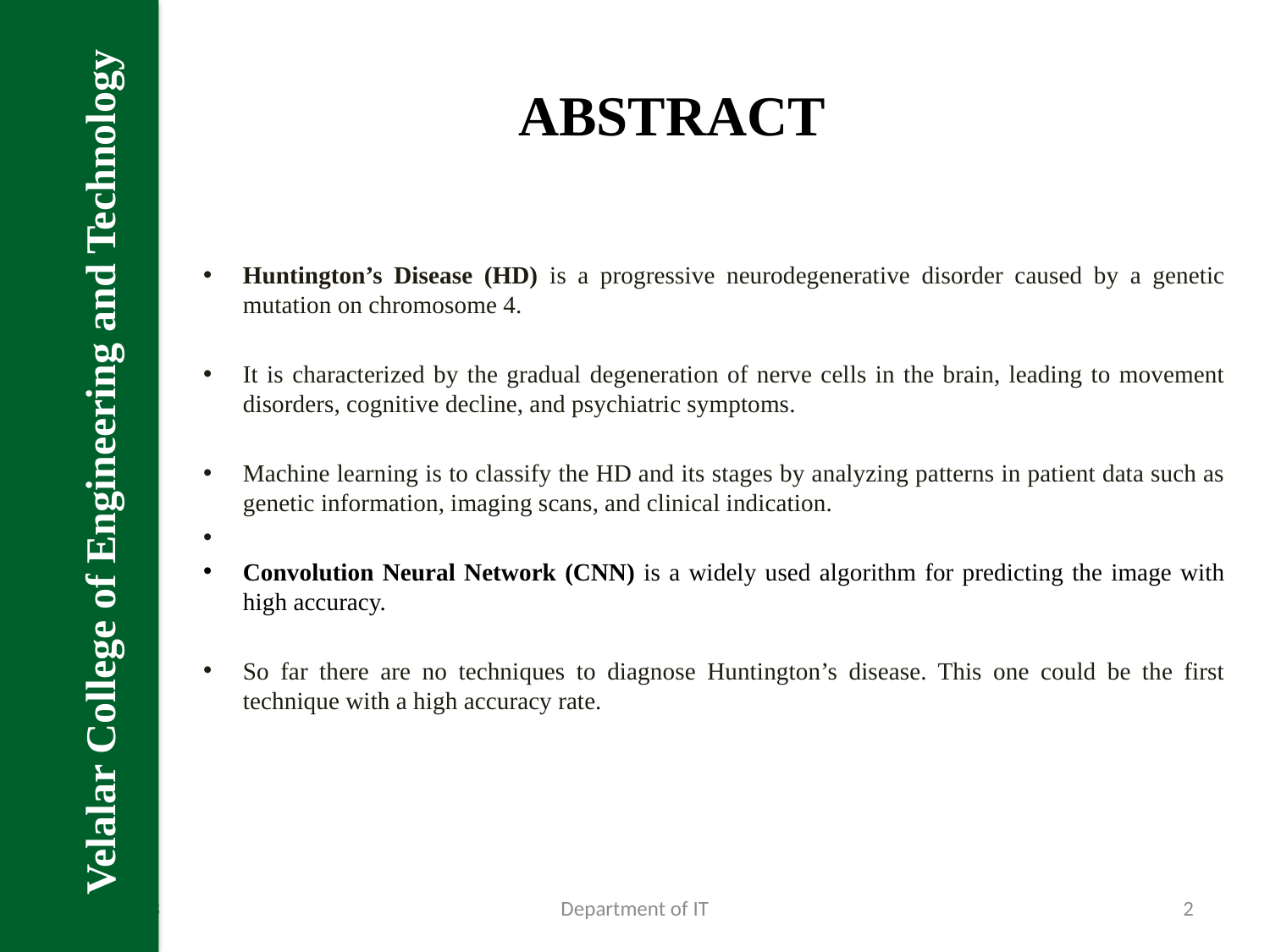

Velalar College of Engineering and Technology
# ABSTRACT

Huntington’s Disease (HD) is a progressive neurodegenerative disorder caused by a genetic mutation on chromosome 4.

It is characterized by the gradual degeneration of nerve cells in the brain, leading to movement disorders, cognitive decline, and psychiatric symptoms.

Machine learning is to classify the HD and its stages by analyzing patterns in patient data such as genetic information, imaging scans, and clinical indication.

Convolution Neural Network (CNN) is a widely used algorithm for predicting the image with high accuracy.

So far there are no techniques to diagnose Huntington’s disease. This one could be the first technique with a high accuracy rate.
22-Jan-23
Department of IT
2